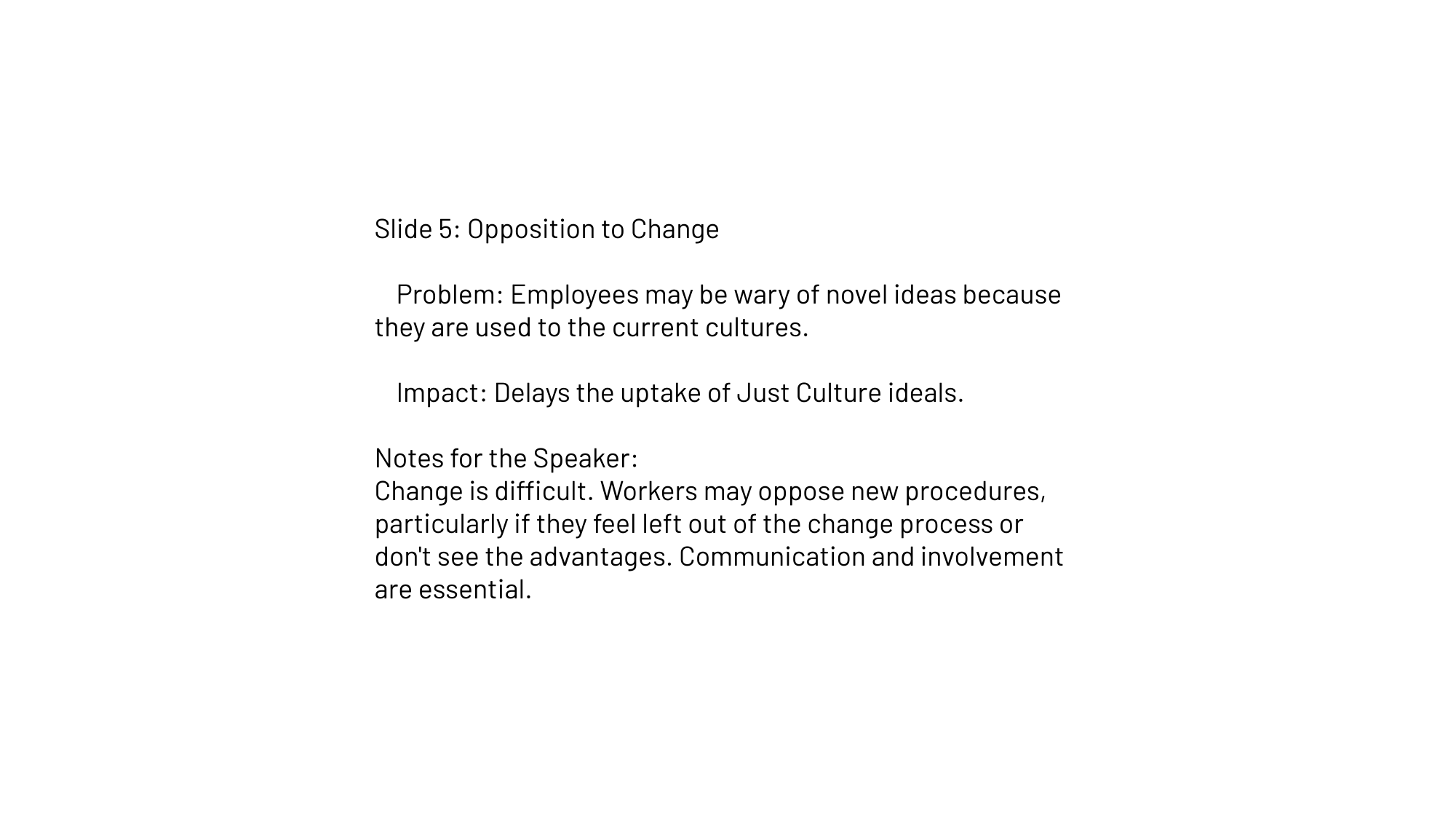

Slide 5: Opposition to Change

    Problem: Employees may be wary of novel ideas because they are used to the current cultures.

    Impact: Delays the uptake of Just Culture ideals.

Notes for the Speaker:
Change is difficult. Workers may oppose new procedures, particularly if they feel left out of the change process or don't see the advantages. Communication and involvement are essential.